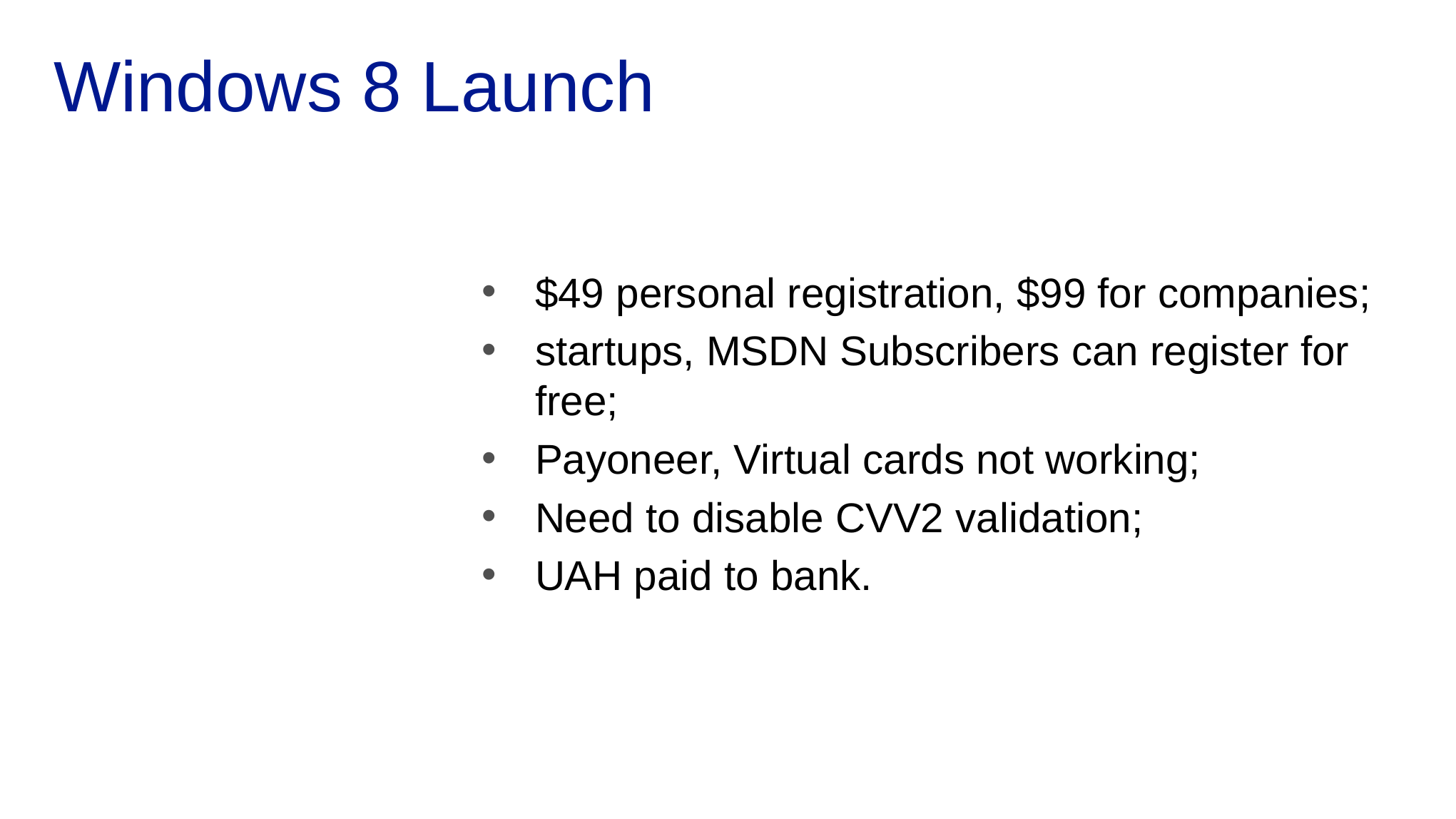

# Windows 8 Launch

$49 personal registration, $99 for companies;
startups, MSDN Subscribers can register for free;
Payoneer, Virtual cards not working;
Need to disable CVV2 validation;
UAH paid to bank.